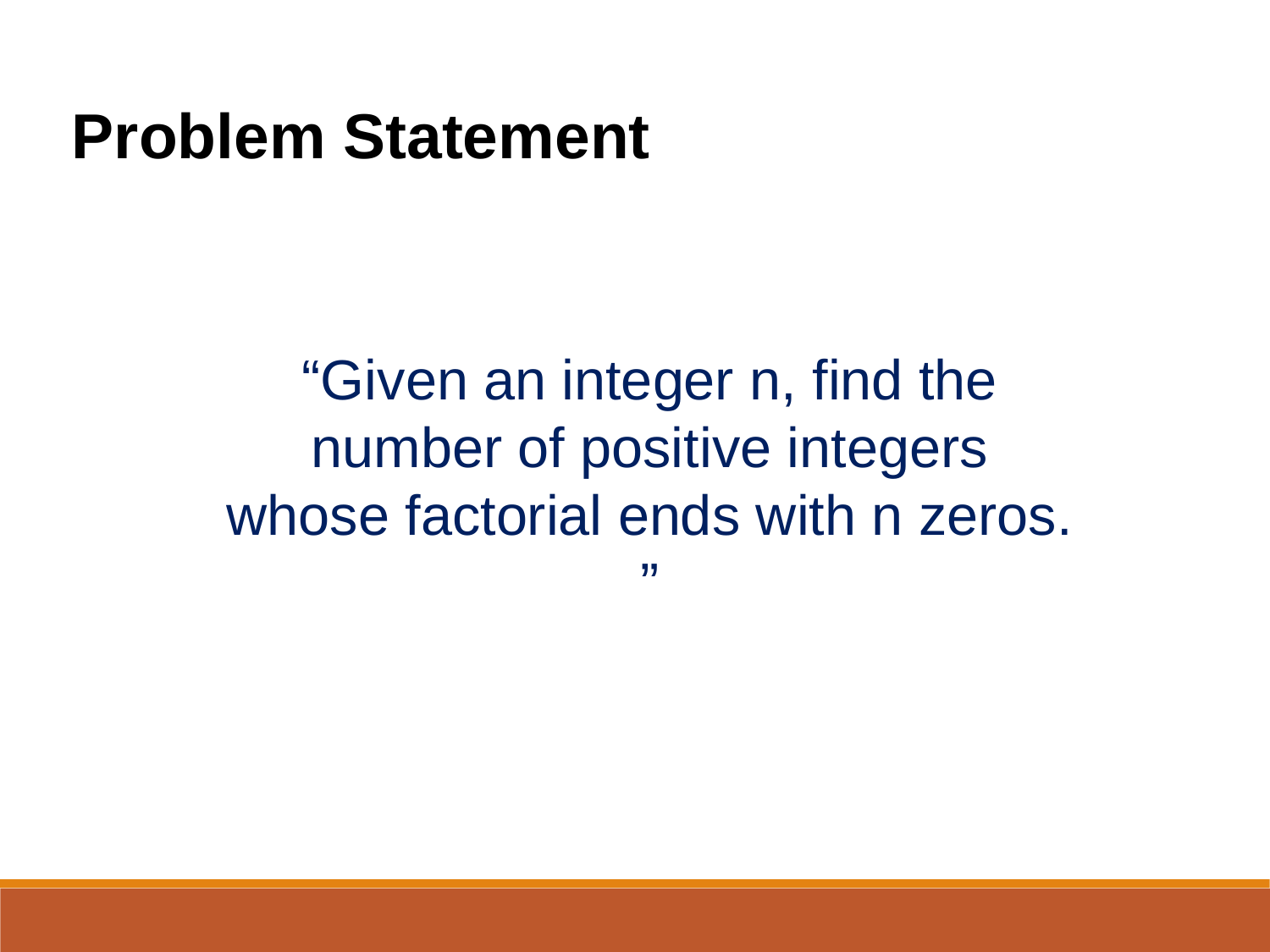

Problem Statement
“Given an integer n, find the number of positive integers
whose factorial ends with n zeros. ”